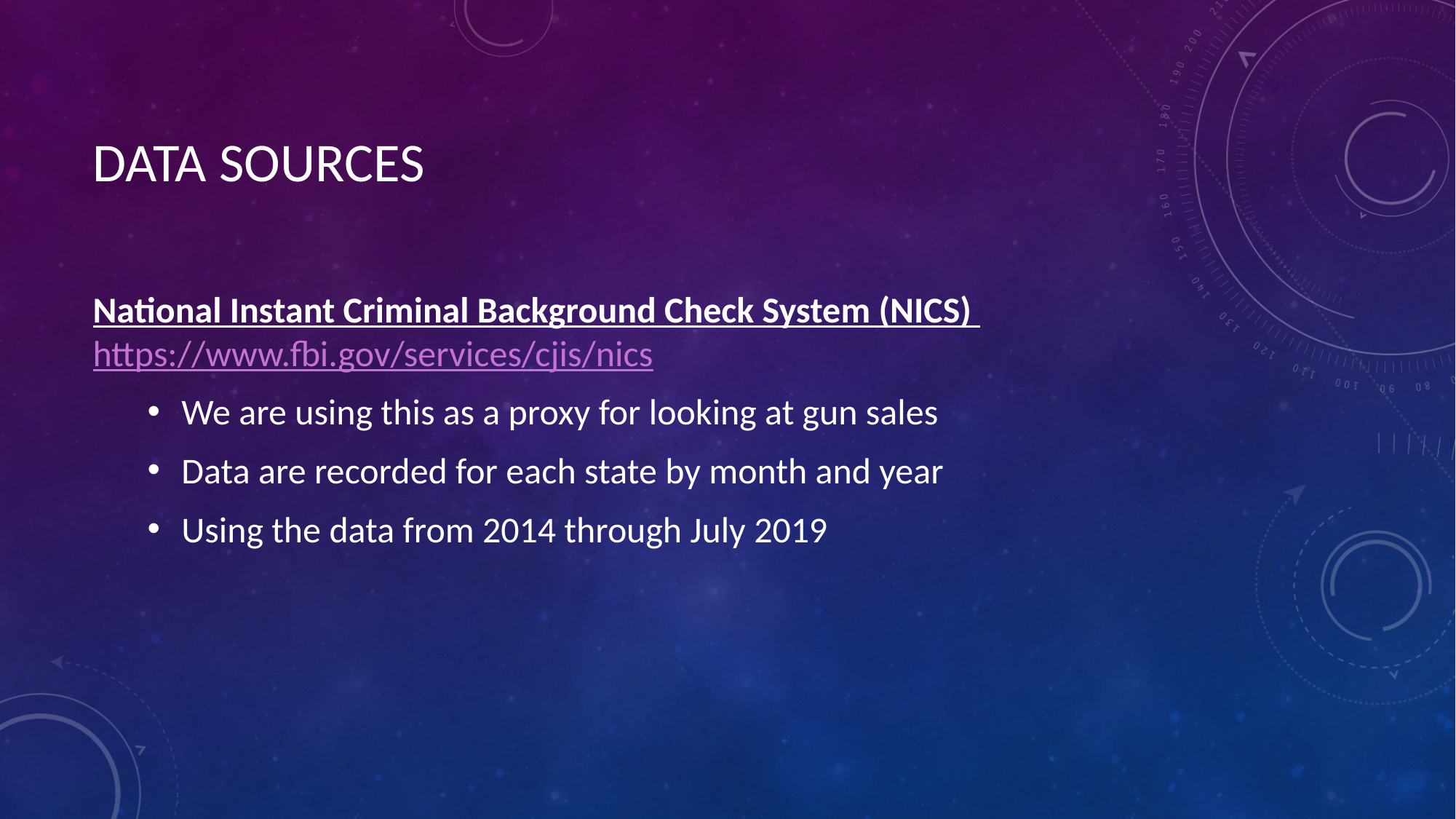

# Data sources
National Instant Criminal Background Check System (NICS) https://www.fbi.gov/services/cjis/nics
We are using this as a proxy for looking at gun sales
Data are recorded for each state by month and year
Using the data from 2014 through July 2019